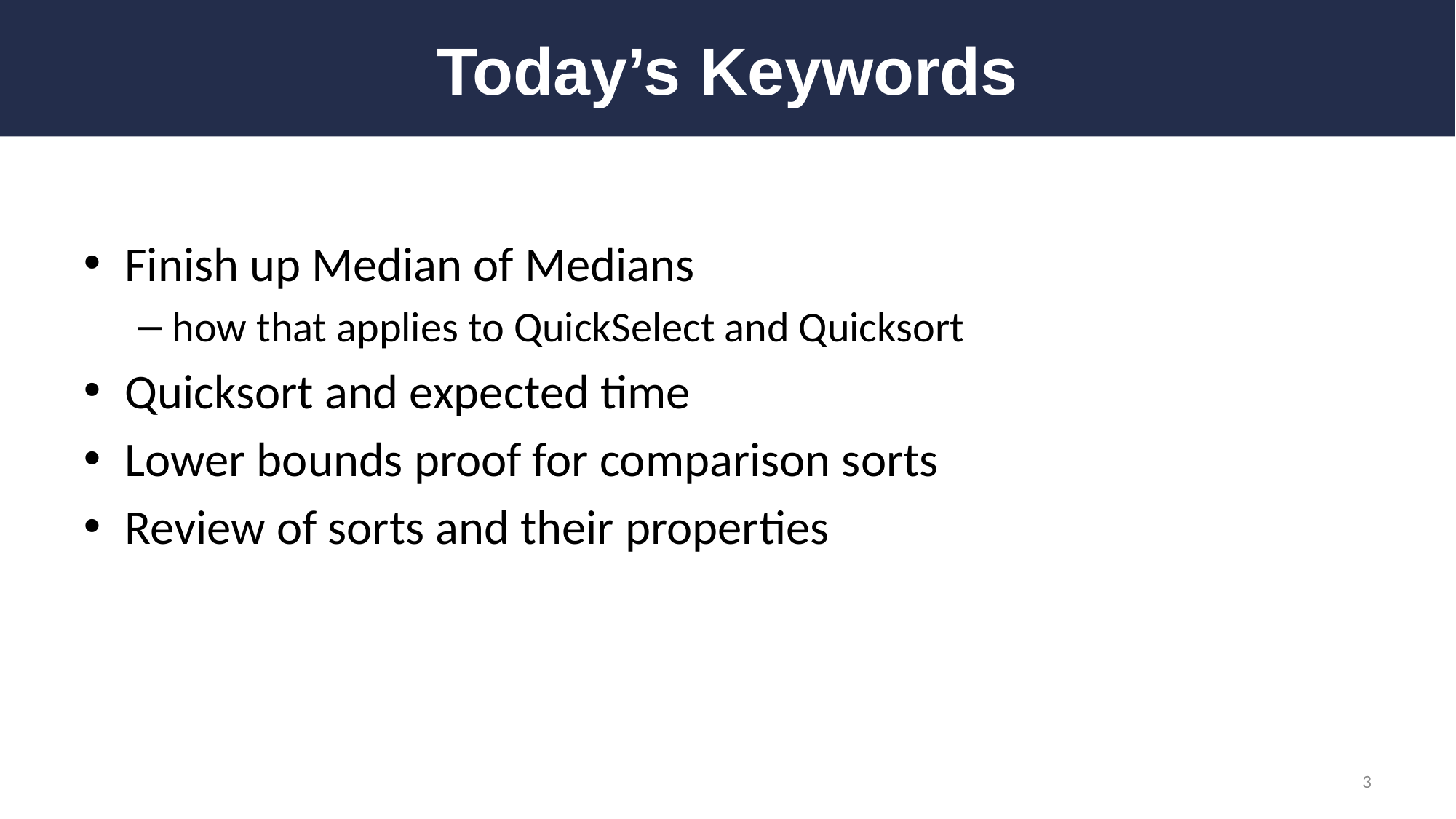

# Today’s Keywords
Finish up Median of Medians
how that applies to QuickSelect and Quicksort
Quicksort and expected time
Lower bounds proof for comparison sorts
Review of sorts and their properties

3